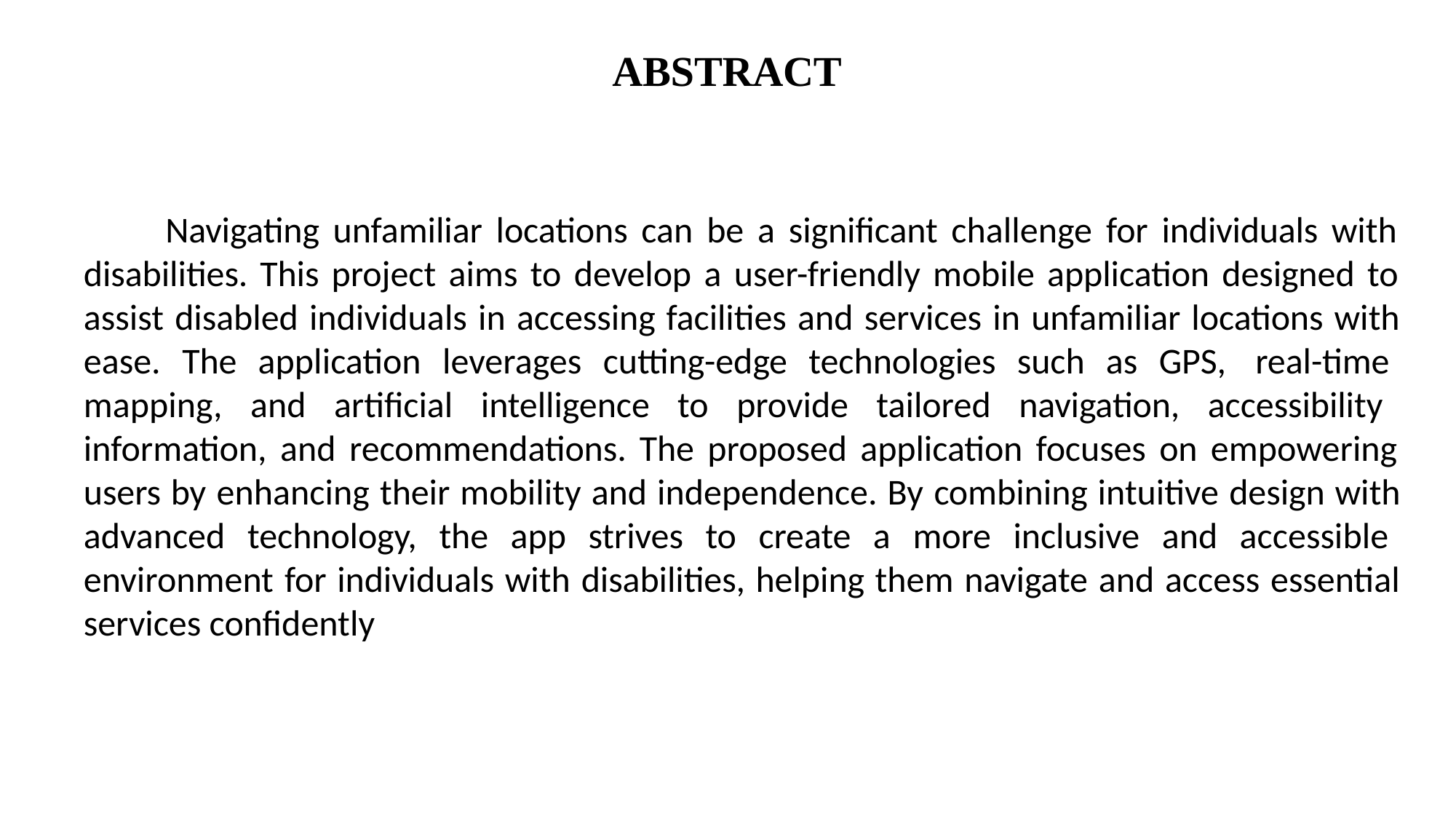

# ABSTRACT
Navigating unfamiliar locations can be a significant challenge for individuals with  disabilities. This project aims to develop a user-friendly mobile application designed to  assist disabled individuals in accessing facilities and services in unfamiliar locations with  ease. The application leverages cutting-edge technologies such as GPS, real-time  mapping, and artificial intelligence to provide tailored navigation, accessibility  information, and recommendations. The proposed application focuses on empowering  users by enhancing their mobility and independence. By combining intuitive design with  advanced technology, the app strives to create a more inclusive and accessible  environment for individuals with disabilities, helping them navigate and access essential  services confidently